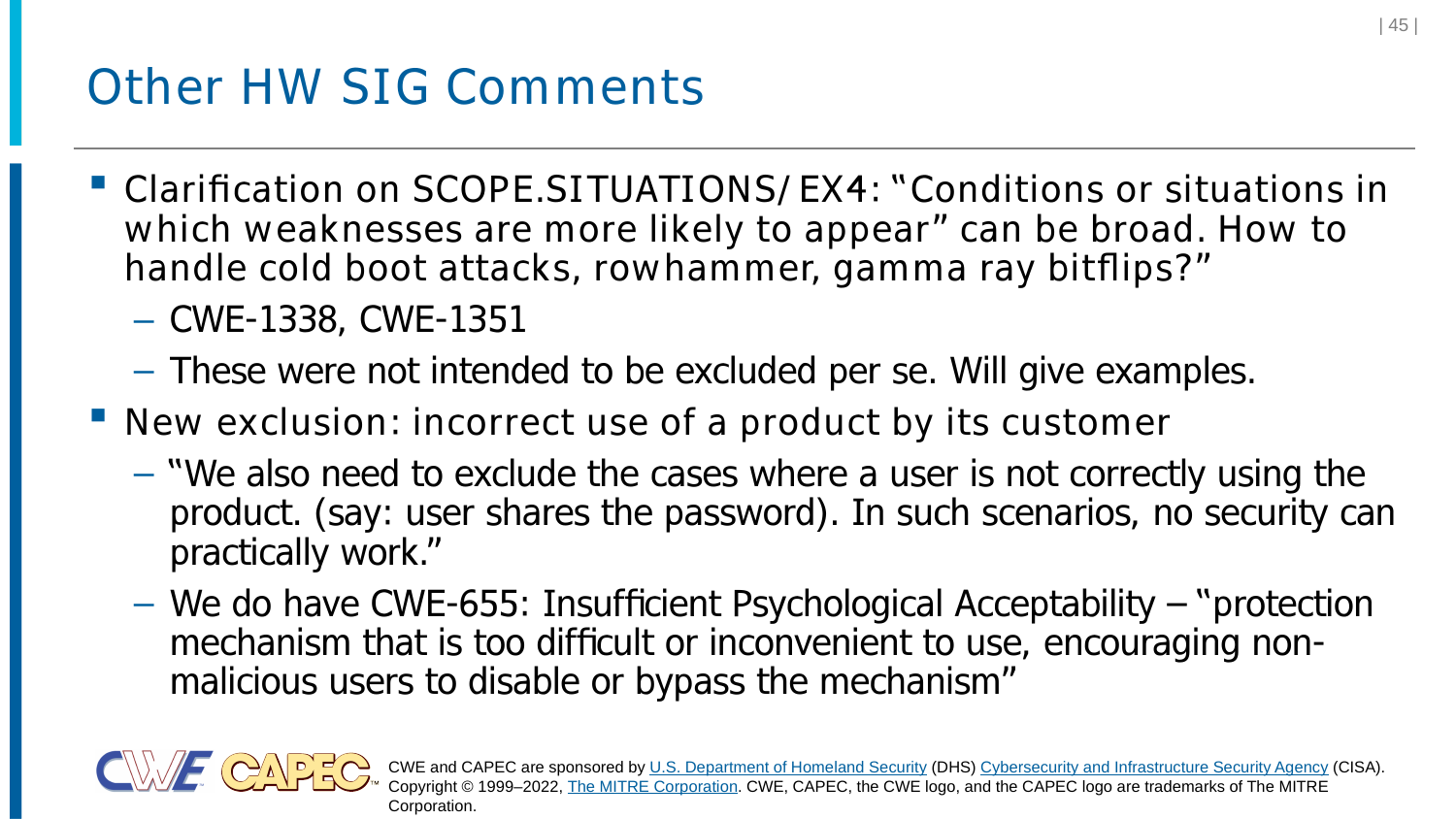

| 45 |
# Other HW SIG Comments
Clarification on SCOPE.SITUATIONS/EX4: “Conditions or situations in which weaknesses are more likely to appear” can be broad. How to handle cold boot attacks, rowhammer, gamma ray bitflips?”
CWE-1338, CWE-1351
These were not intended to be excluded per se. Will give examples.
New exclusion: incorrect use of a product by its customer
“We also need to exclude the cases where a user is not correctly using the product. (say: user shares the password). In such scenarios, no security can practically work.”
We do have CWE-655: Insufficient Psychological Acceptability – “protection mechanism that is too difficult or inconvenient to use, encouraging non-malicious users to disable or bypass the mechanism”